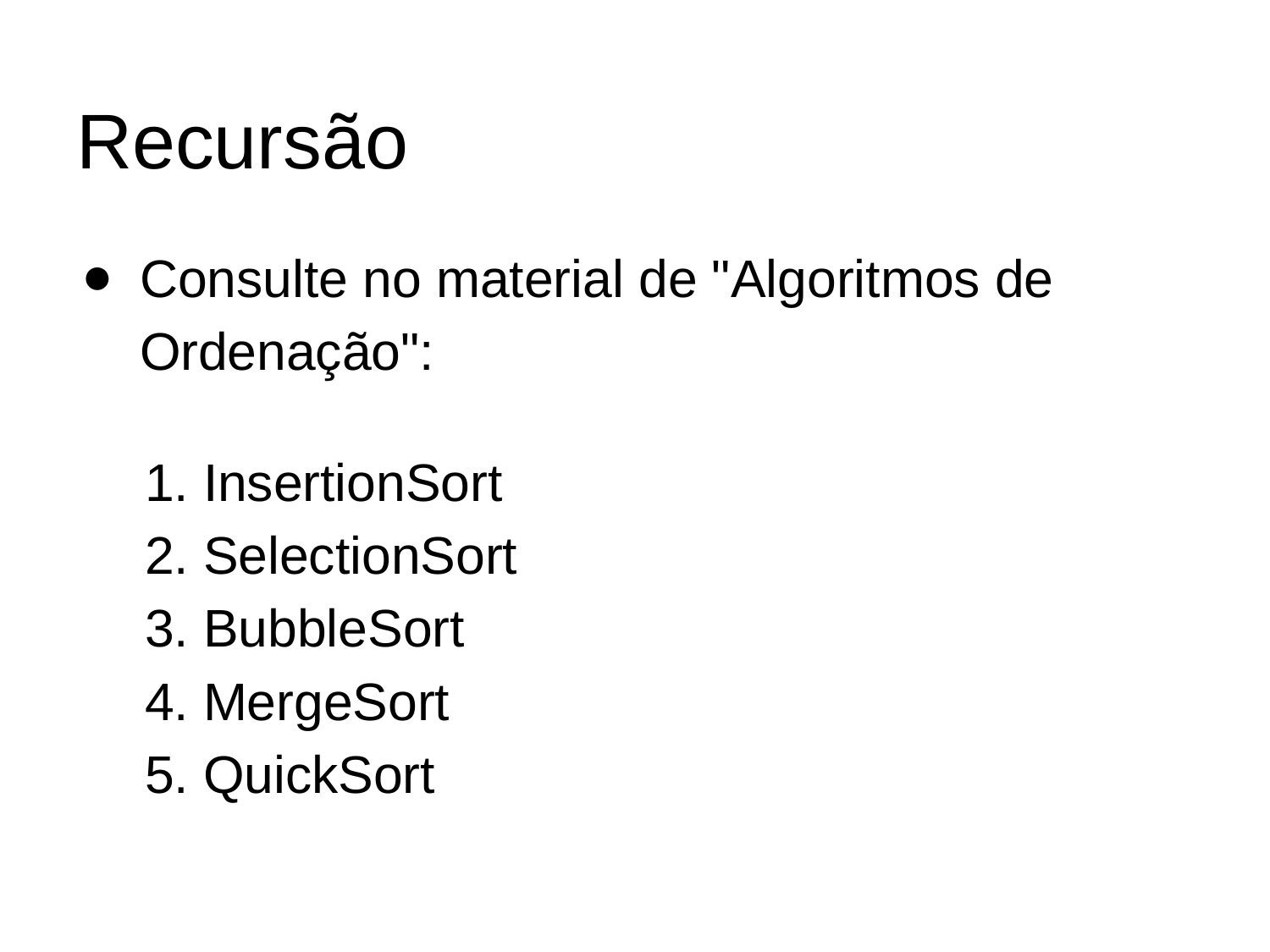

# Recursão
Consulte no material de "Algoritmos de Ordenação":

InsertionSort
SelectionSort
BubbleSort
MergeSort
QuickSort